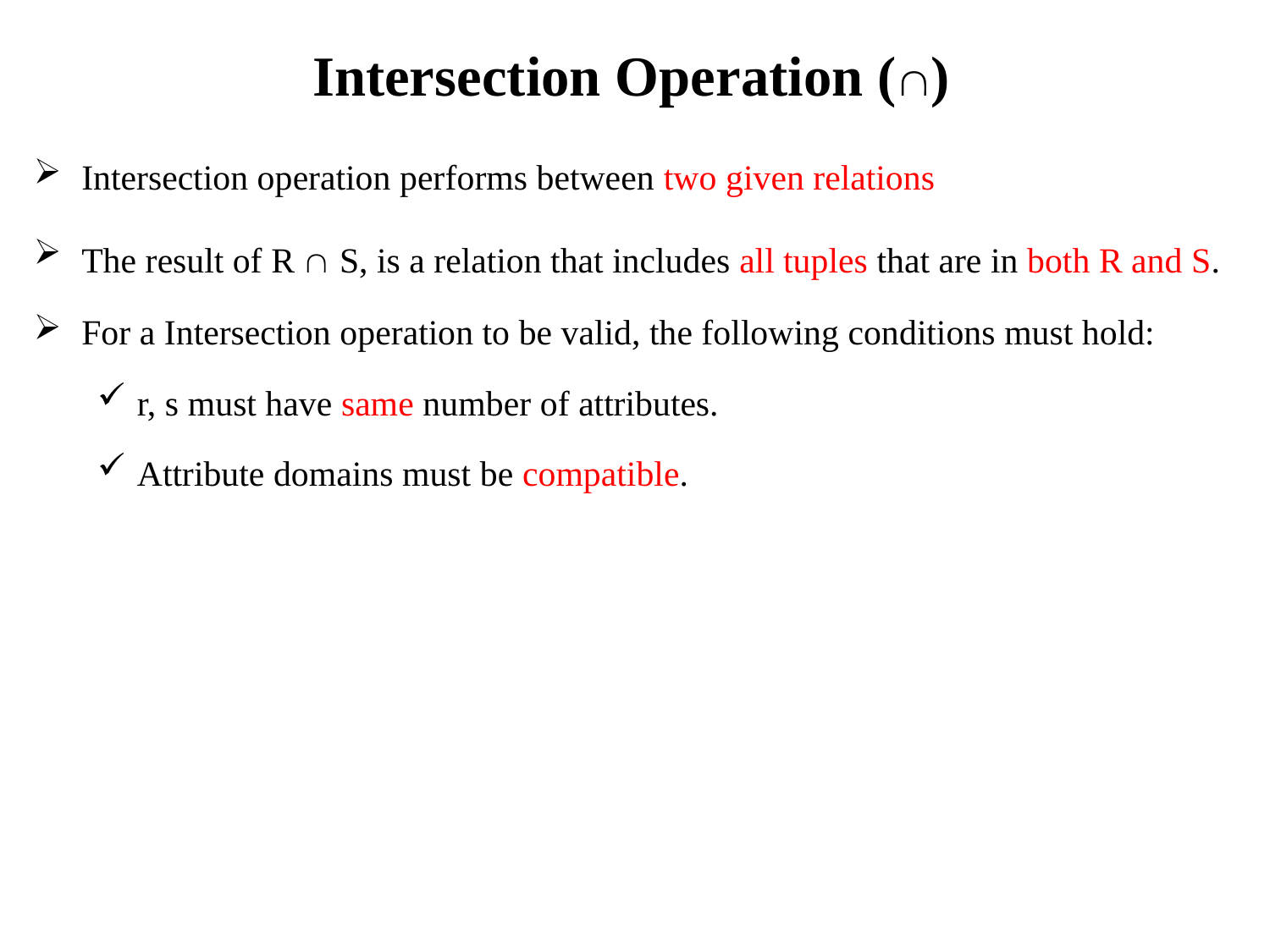

# Intersection Operation (∩)
Intersection operation performs between two given relations
The result of R ∩ S, is a relation that includes all tuples that are in both R and S.
For a Intersection operation to be valid, the following conditions must hold:
r, s must have same number of attributes.
Attribute domains must be compatible.